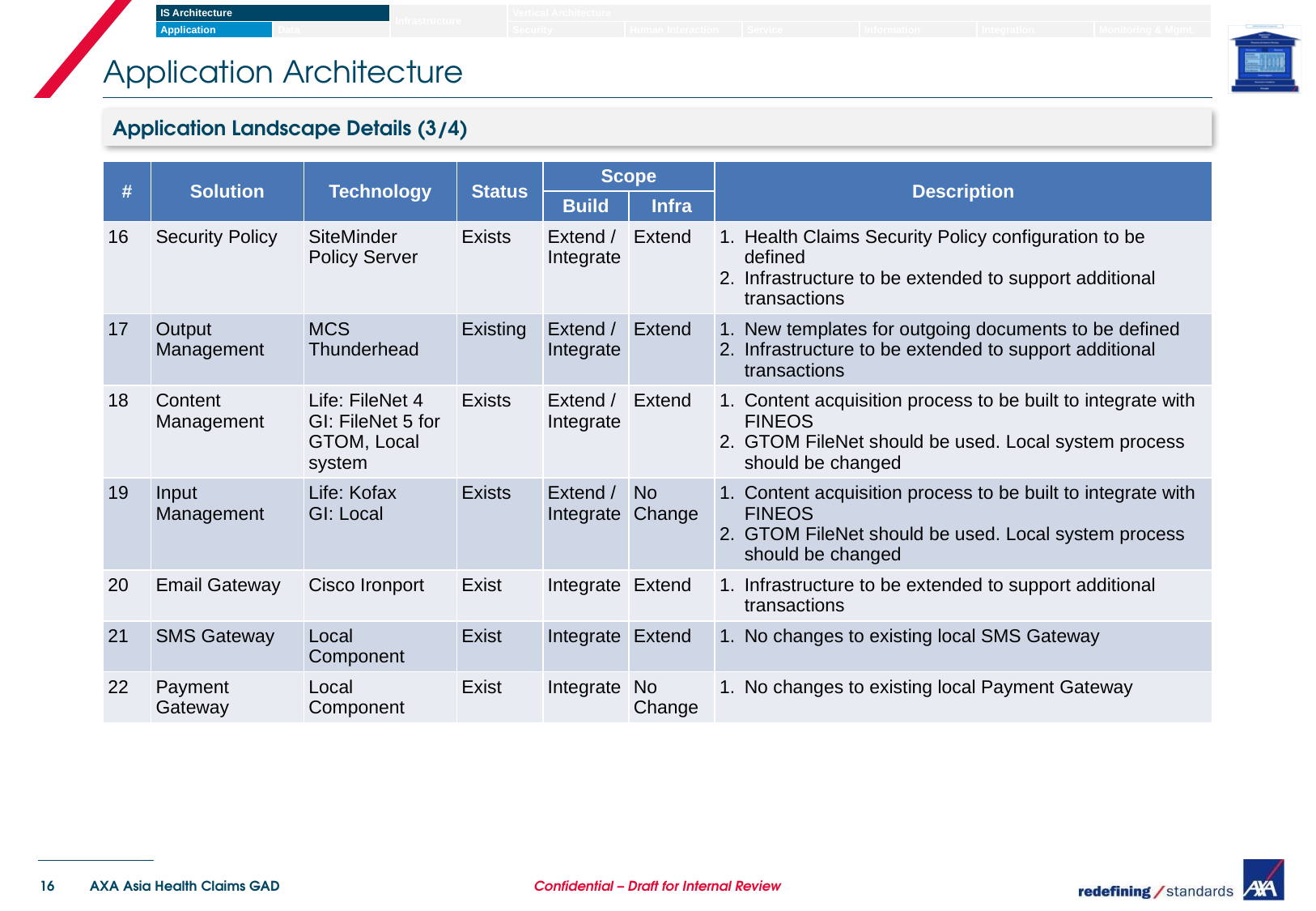

# Application Architecture
Application Landscape Details (3/4)
| # | Solution | Technology | Status | Scope |  | Description |
| --- | --- | --- | --- | --- | --- | --- |
|  |  |  |  | Build | Infra |  |
| 16 | Security Policy | SiteMinder Policy Server | Exists | Extend / Integrate | Extend | Health Claims Security Policy configuration to be defined Infrastructure to be extended to support additional transactions |
| 17 | Output Management | MCS Thunderhead | Existing | Extend / Integrate | Extend | New templates for outgoing documents to be defined Infrastructure to be extended to support additional transactions |
| 18 | Content Management | Life: FileNet 4 GI: FileNet 5 for GTOM, Local system | Exists | Extend / Integrate | Extend | Content acquisition process to be built to integrate with FINEOS GTOM FileNet should be used. Local system process should be changed |
| 19 | Input Management | Life: Kofax GI: Local | Exists | Extend / Integrate | No Change | Content acquisition process to be built to integrate with FINEOS GTOM FileNet should be used. Local system process should be changed |
| 20 | Email Gateway | Cisco Ironport | Exist | Integrate | Extend | Infrastructure to be extended to support additional transactions |
| 21 | SMS Gateway | Local Component | Exist | Integrate | Extend | No changes to existing local SMS Gateway |
| 22 | Payment Gateway | Local Component | Exist | Integrate | No Change | No changes to existing local Payment Gateway |
16